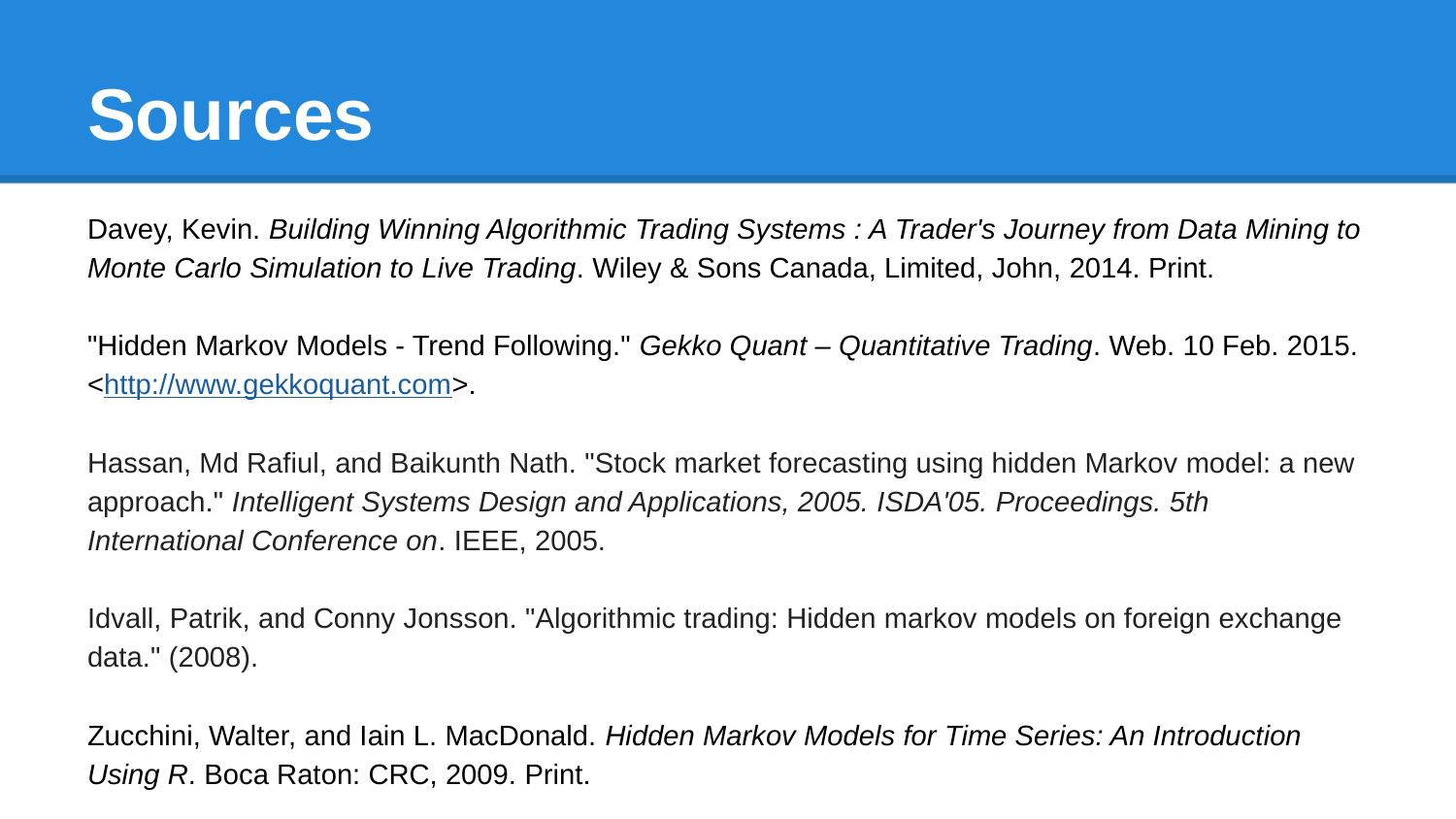

# Sources
Davey, Kevin. Building Winning Algorithmic Trading Systems : A Trader's Journey from Data Mining to Monte Carlo Simulation to Live Trading. Wiley & Sons Canada, Limited, John, 2014. Print.

"Hidden Markov Models - Trend Following." Gekko Quant – Quantitative Trading. Web. 10 Feb. 2015. <http://www.gekkoquant.com>.

Hassan, Md Rafiul, and Baikunth Nath. "Stock market forecasting using hidden Markov model: a new approach." Intelligent Systems Design and Applications, 2005. ISDA'05. Proceedings. 5th International Conference on. IEEE, 2005.

Idvall, Patrik, and Conny Jonsson. "Algorithmic trading: Hidden markov models on foreign exchange data." (2008).

Zucchini, Walter, and Iain L. MacDonald. Hidden Markov Models for Time Series: An Introduction Using R. Boca Raton: CRC, 2009. Print.